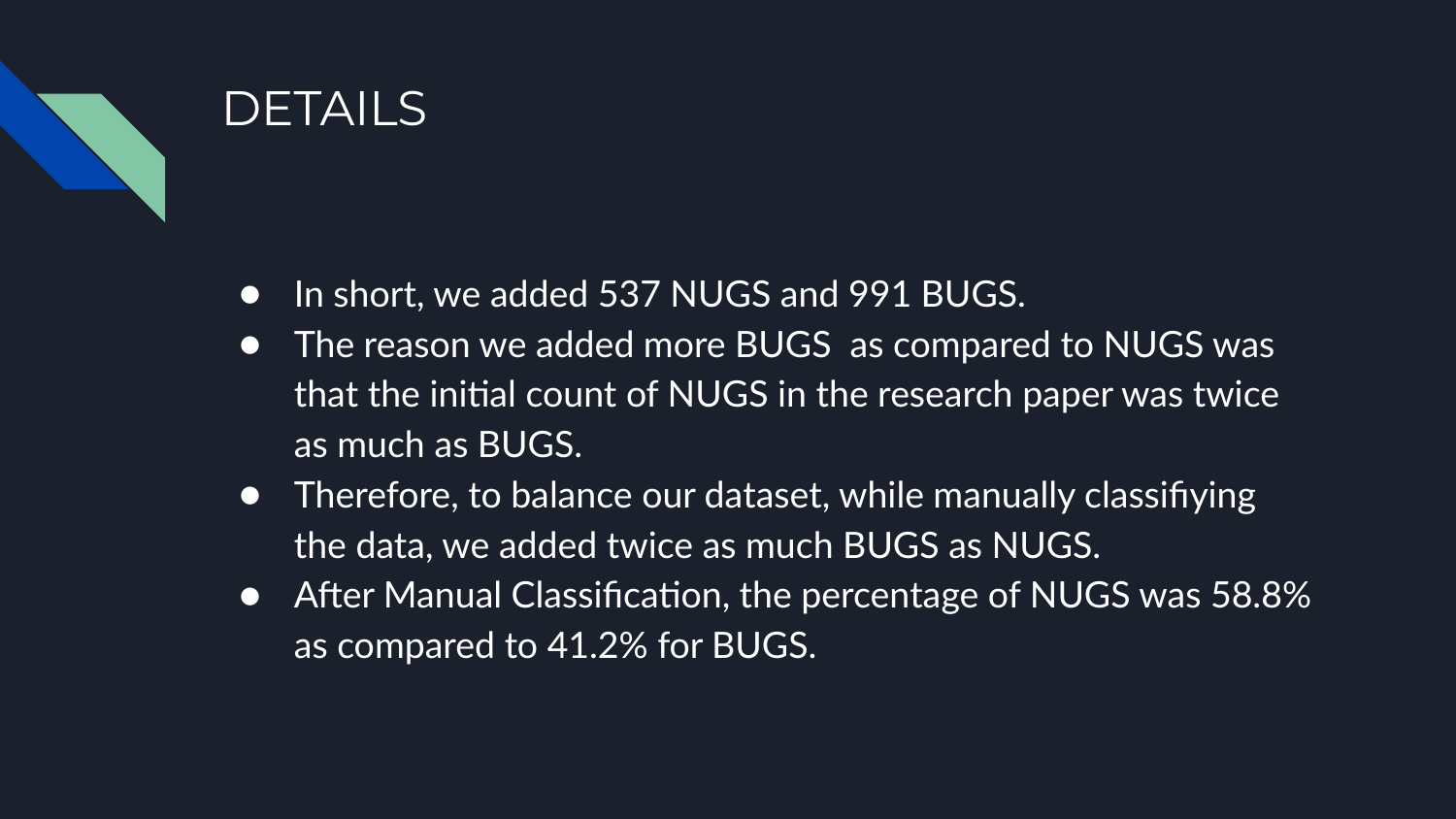

# DETAILS
In short, we added 537 NUGS and 991 BUGS.
The reason we added more BUGS  as compared to NUGS was that the initial count of NUGS in the research paper was twice as much as BUGS.
Therefore, to balance our dataset, while manually classifiying the data, we added twice as much BUGS as NUGS.
After Manual Classification, the percentage of NUGS was 58.8% as compared to 41.2% for BUGS.